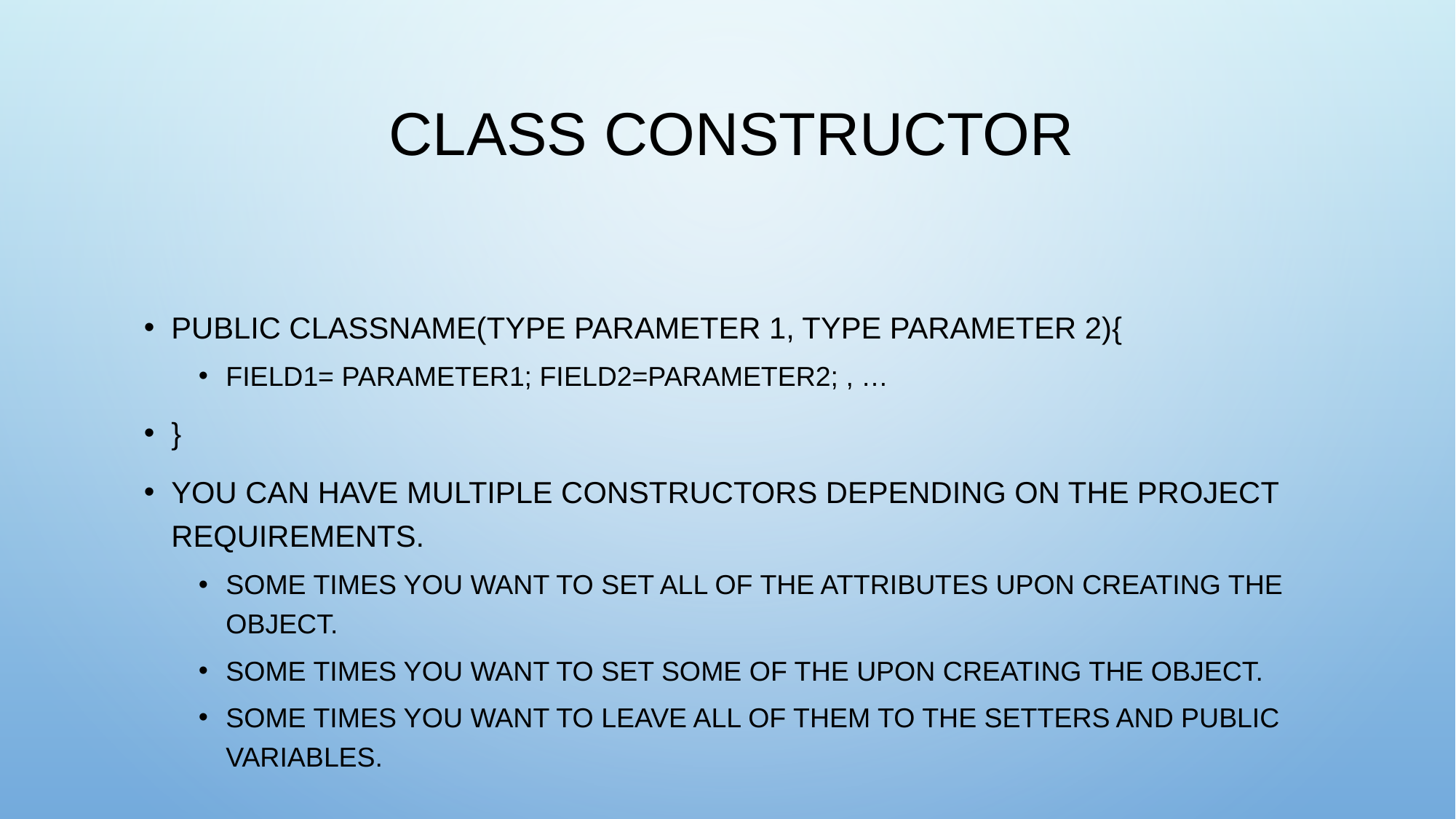

# Class constructor
Public ClassName(type Parameter 1, type parameter 2){
Field1= parameter1; Field2=parameter2; , …
}
You can have multiple constructors depending on the project requirements.
Some times you want to set all of the attributes upon creating the object.
Some times you want to set some of the upon creating the object.
Some times you want to leave all of them to the setters and public variables.